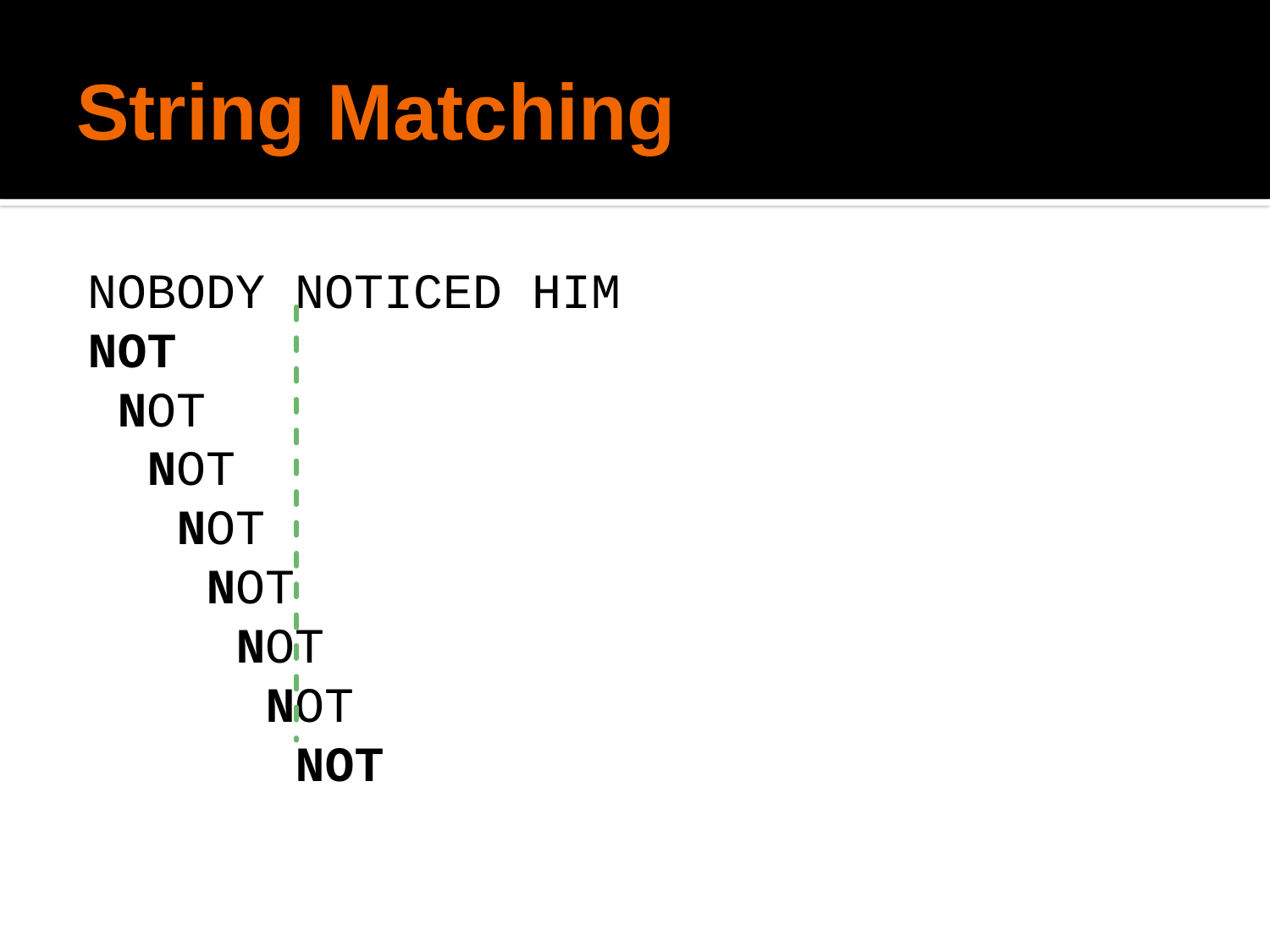

# String Matching
NOBODY NOTICED HIM
NOT
 NOT
  NOT
   NOT
    NOT
     NOT
      NOT
       NOT